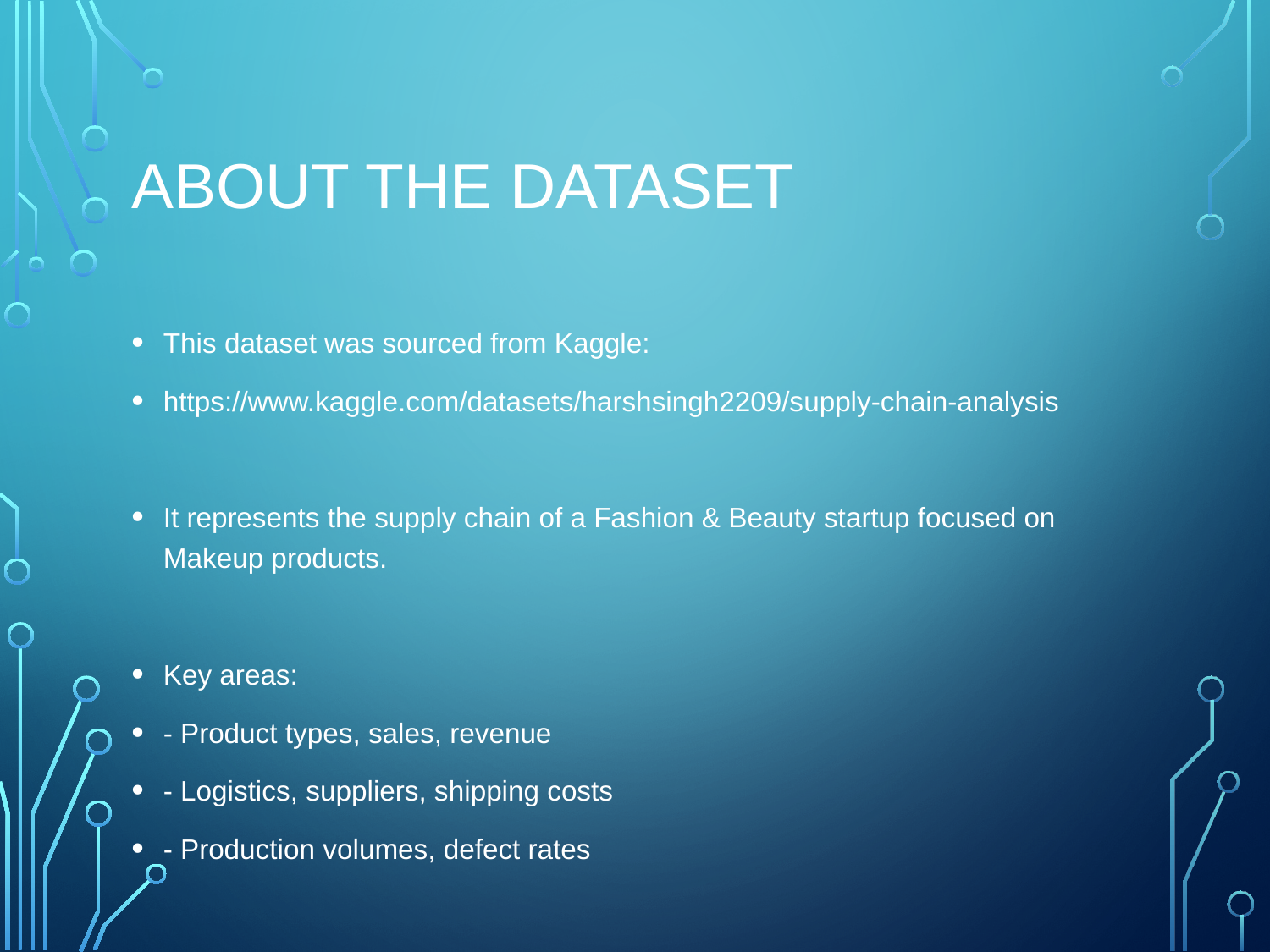

# About the Dataset
This dataset was sourced from Kaggle:
https://www.kaggle.com/datasets/harshsingh2209/supply-chain-analysis

It represents the supply chain of a Fashion & Beauty startup focused on Makeup products.

Key areas:
- Product types, sales, revenue
- Logistics, suppliers, shipping costs
- Production volumes, defect rates